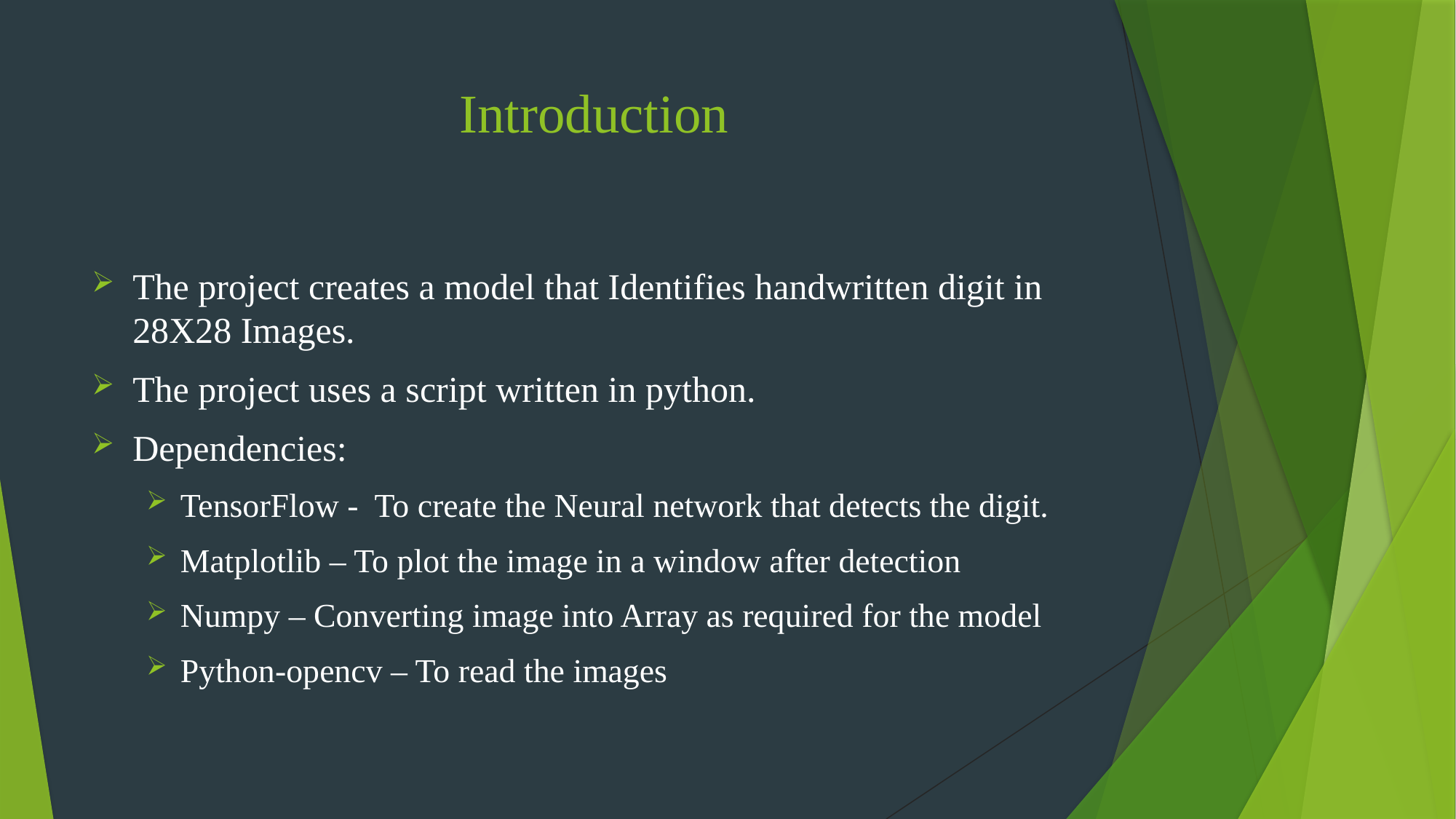

# Introduction
The project creates a model that Identifies handwritten digit in 28X28 Images.
The project uses a script written in python.
Dependencies:
TensorFlow -  To create the Neural network that detects the digit.
Matplotlib – To plot the image in a window after detection
Numpy – Converting image into Array as required for the model
Python-opencv – To read the images